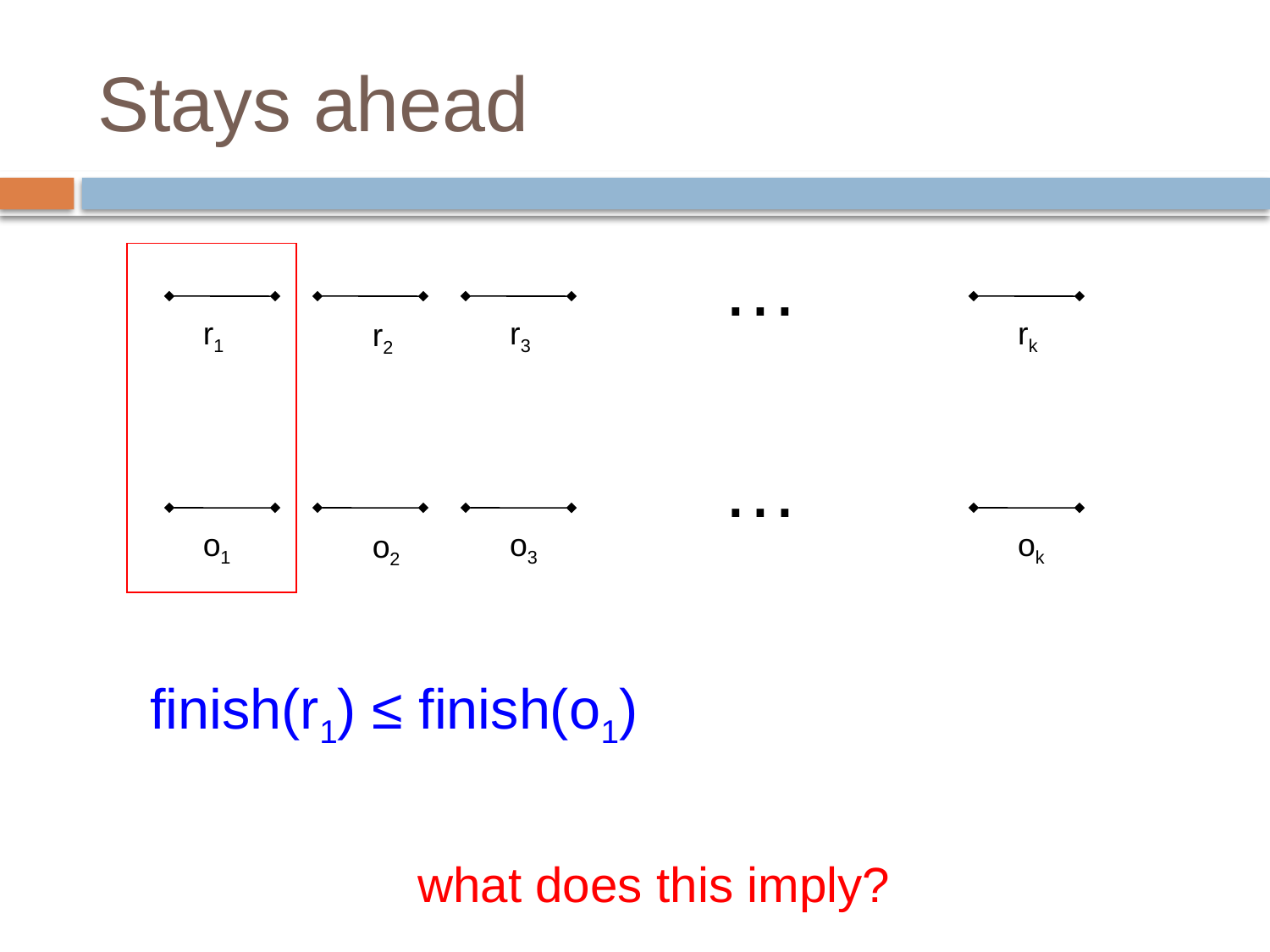

# Stays ahead
…

r1
r3
rk
r2

…

o1
o3
ok
o2
finish(r1) ≤ finish(o1)
what does this imply?